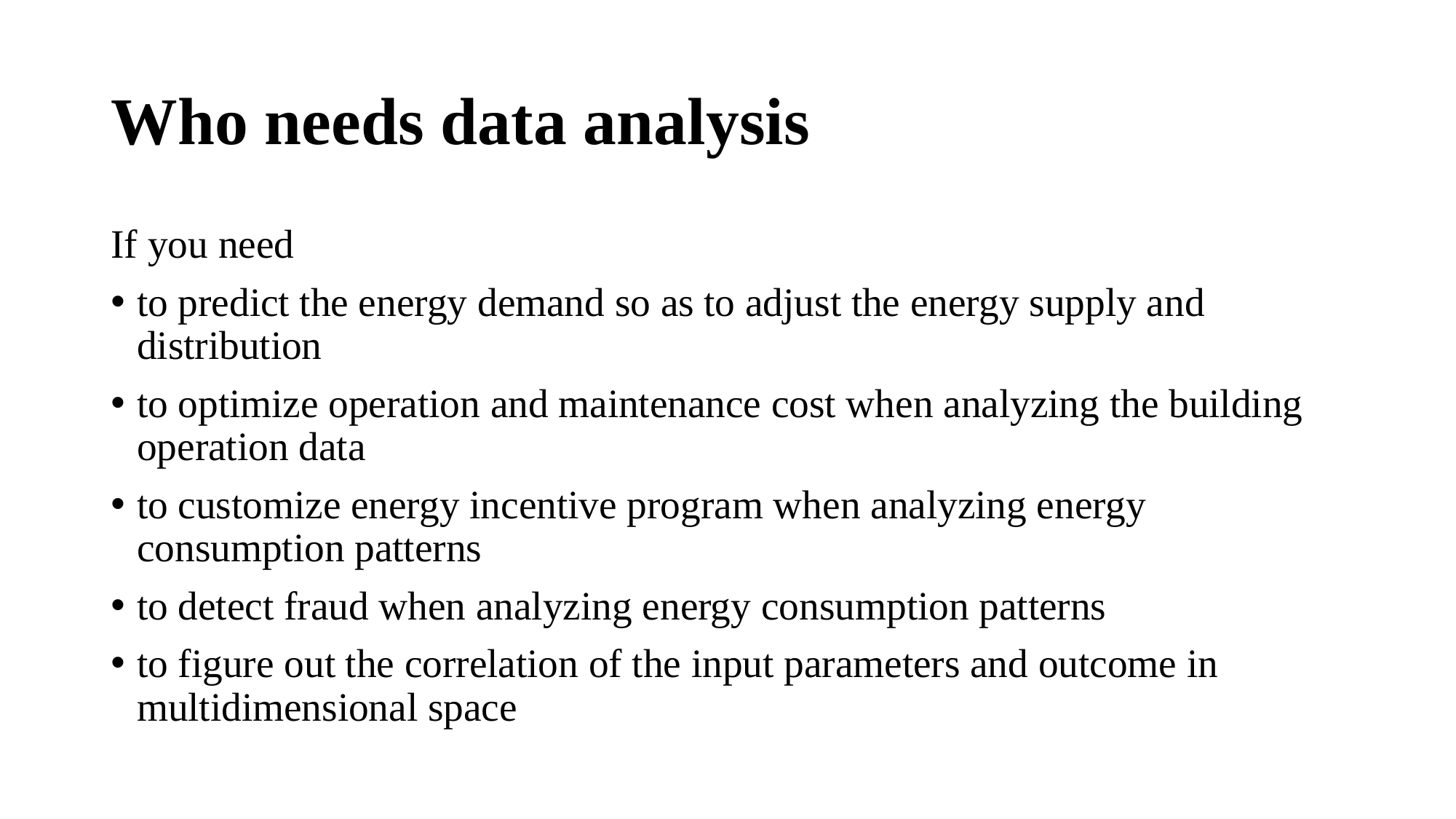

# Who needs data analysis
If you need
to predict the energy demand so as to adjust the energy supply and distribution
to optimize operation and maintenance cost when analyzing the building operation data
to customize energy incentive program when analyzing energy consumption patterns
to detect fraud when analyzing energy consumption patterns
to figure out the correlation of the input parameters and outcome in multidimensional space